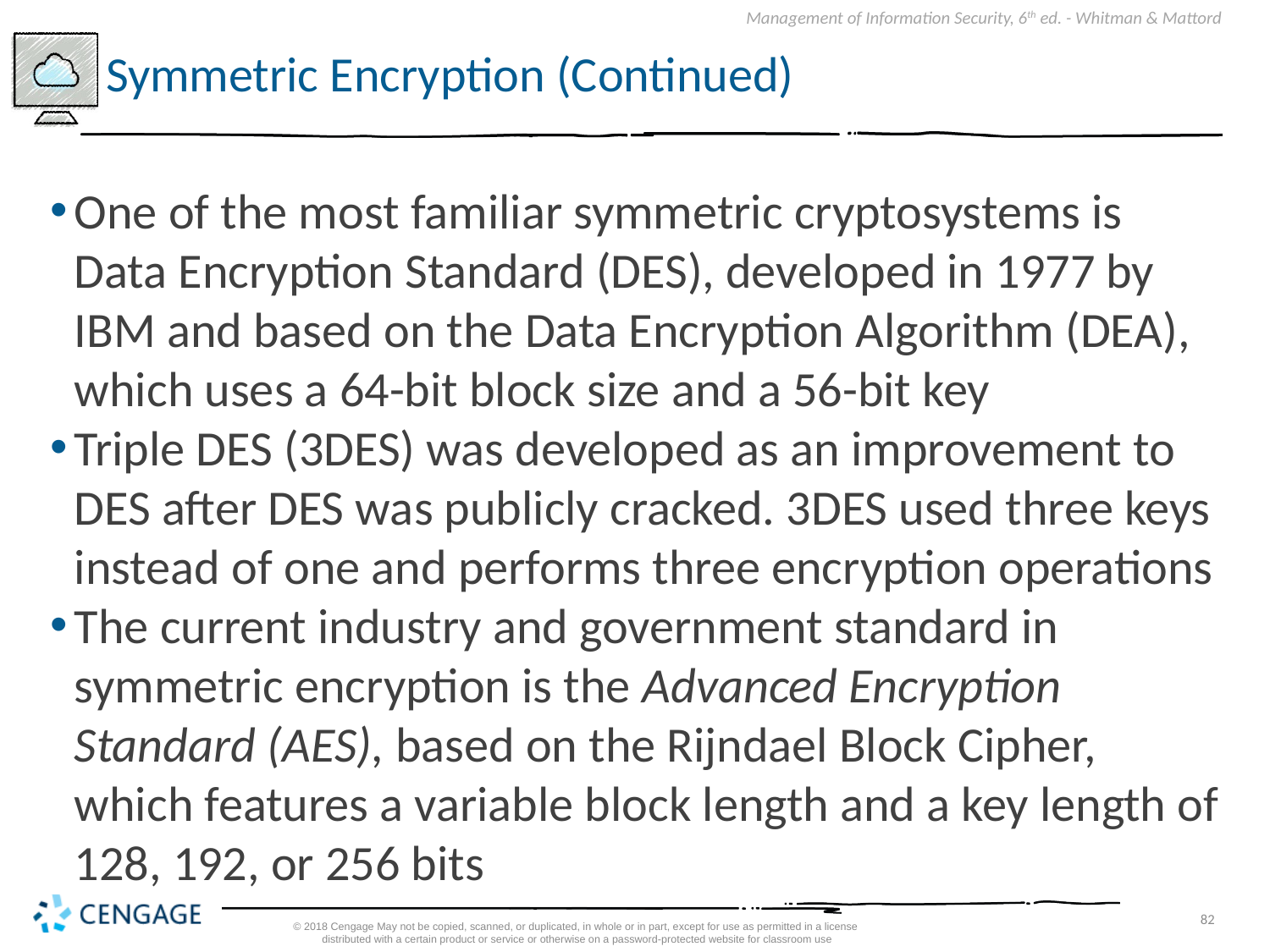

# Symmetric Encryption (Continued)
One of the most familiar symmetric cryptosystems is Data Encryption Standard (DES), developed in 1977 by IBM and based on the Data Encryption Algorithm (DEA), which uses a 64-bit block size and a 56-bit key
Triple DES (3DES) was developed as an improvement to DES after DES was publicly cracked. 3DES used three keys instead of one and performs three encryption operations
The current industry and government standard in symmetric encryption is the Advanced Encryption Standard (AES), based on the Rijndael Block Cipher, which features a variable block length and a key length of 128, 192, or 256 bits